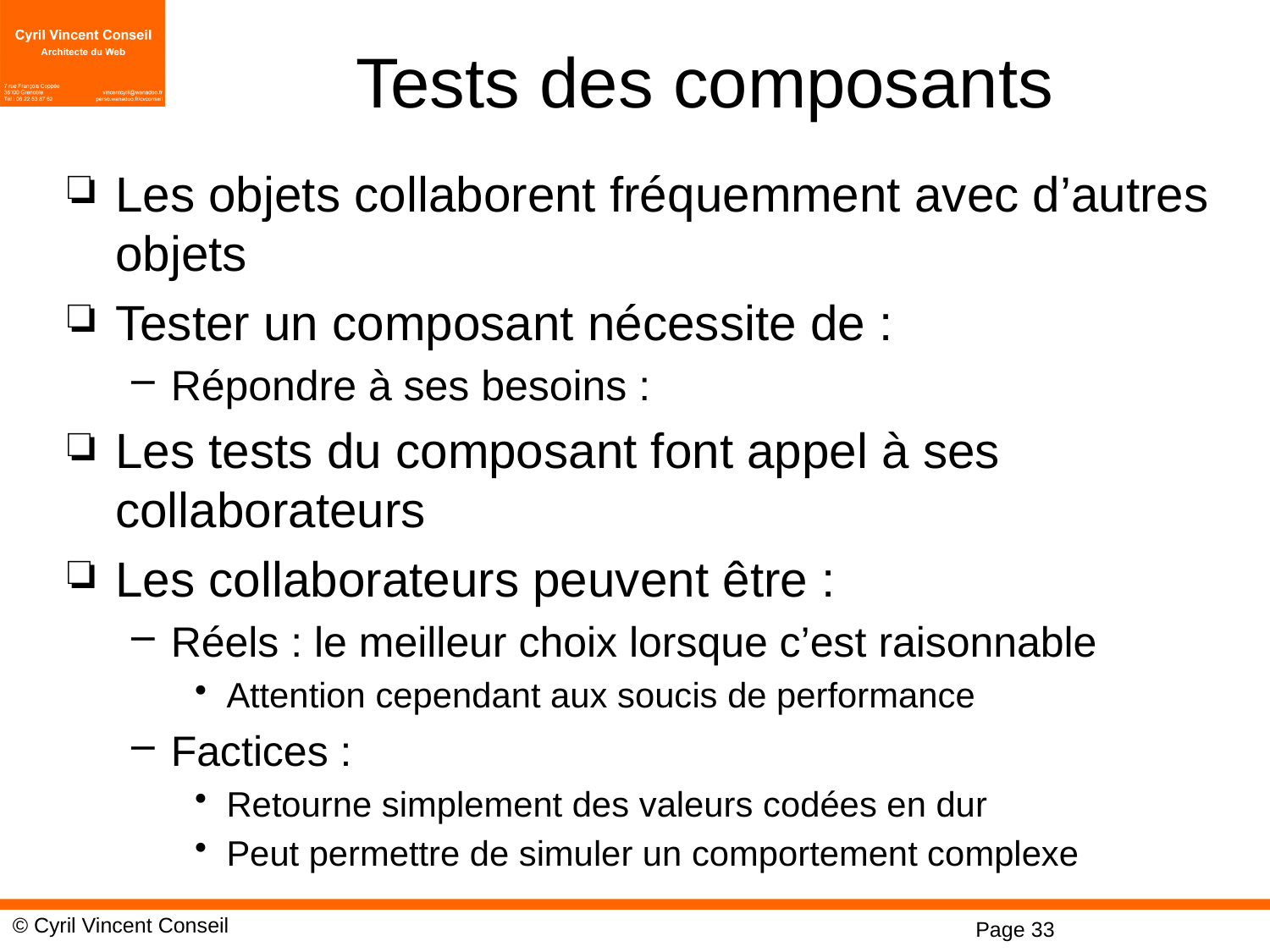

# Tests des composants
Les objets collaborent fréquemment avec d’autres objets
Tester un composant nécessite de :
Répondre à ses besoins :
Les tests du composant font appel à ses collaborateurs
Les collaborateurs peuvent être :
Réels : le meilleur choix lorsque c’est raisonnable
Attention cependant aux soucis de performance
Factices :
Retourne simplement des valeurs codées en dur
Peut permettre de simuler un comportement complexe